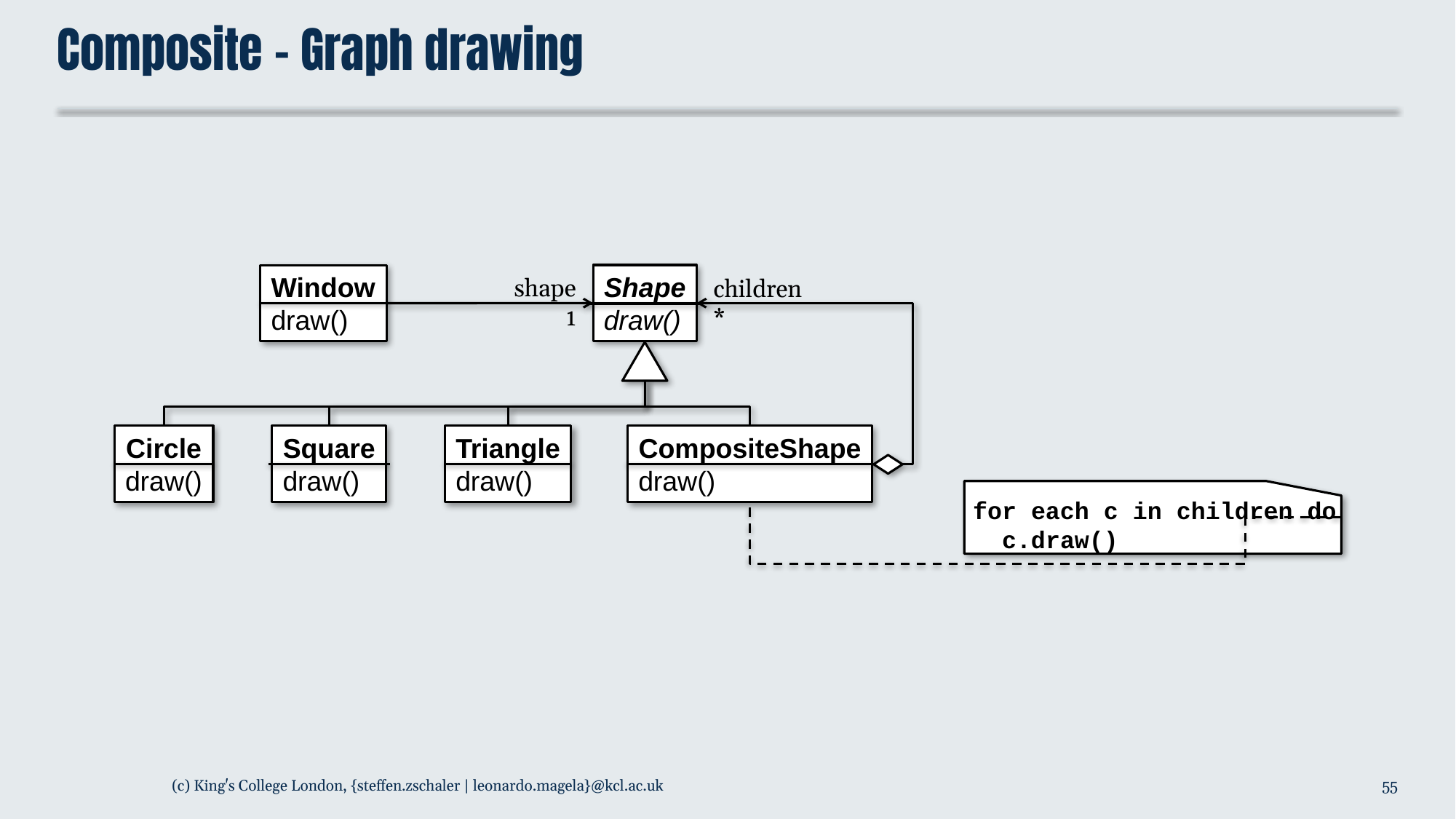

# Composite – Graph drawing
Shape
draw()
Window
draw()
shape
1
children
*

Circle
draw()
Square
draw()
Triangle
draw()
CompositeShape
draw()

for each c in children do
  c.draw()

(c) King's College London, {steffen.zschaler | leonardo.magela}@kcl.ac.uk
55